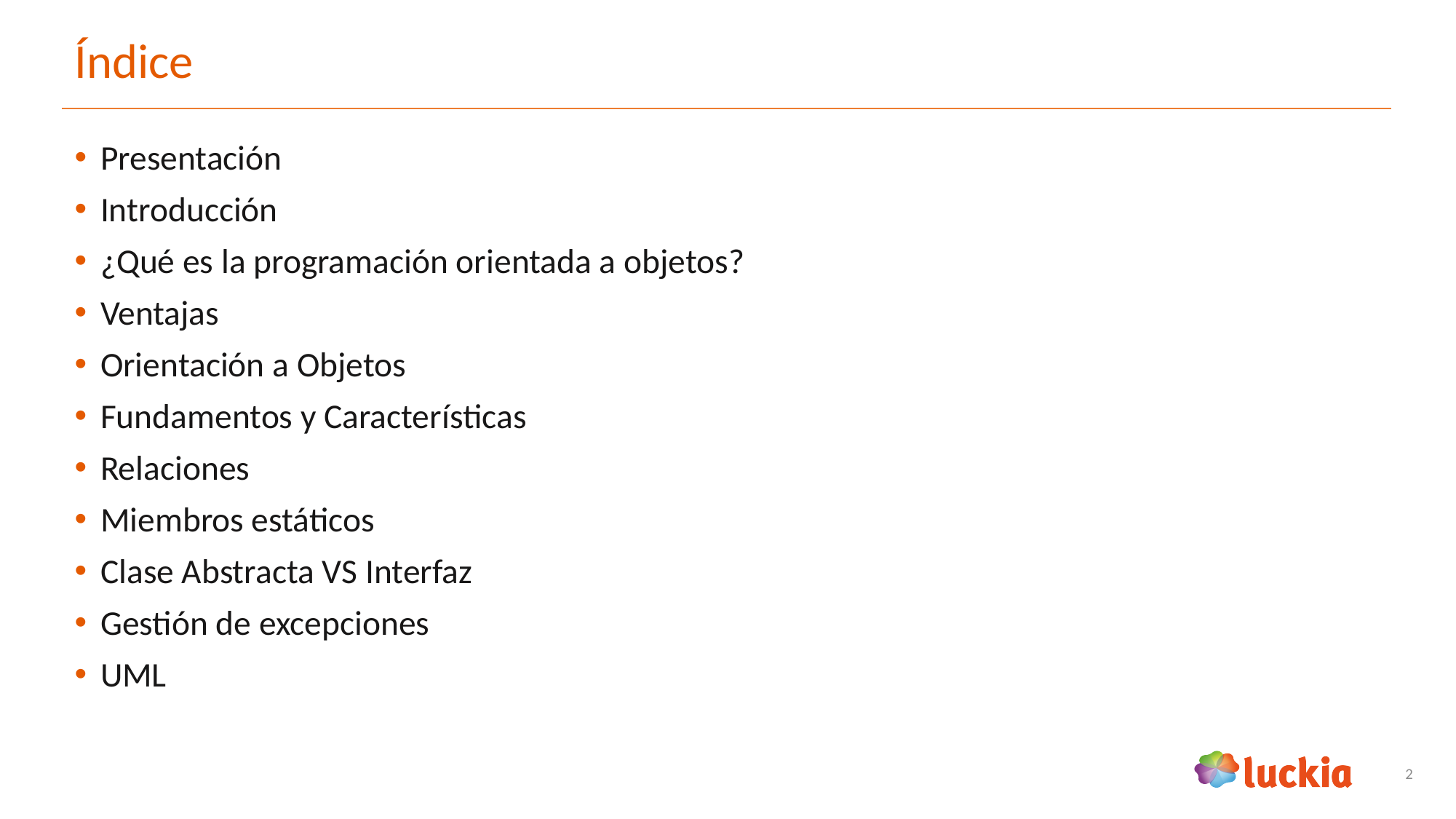

# Índice
Presentación
Introducción
¿Qué es la programación orientada a objetos?
Ventajas
Orientación a Objetos
Fundamentos y Características
Relaciones
Miembros estáticos
Clase Abstracta VS Interfaz
Gestión de excepciones
UML
2